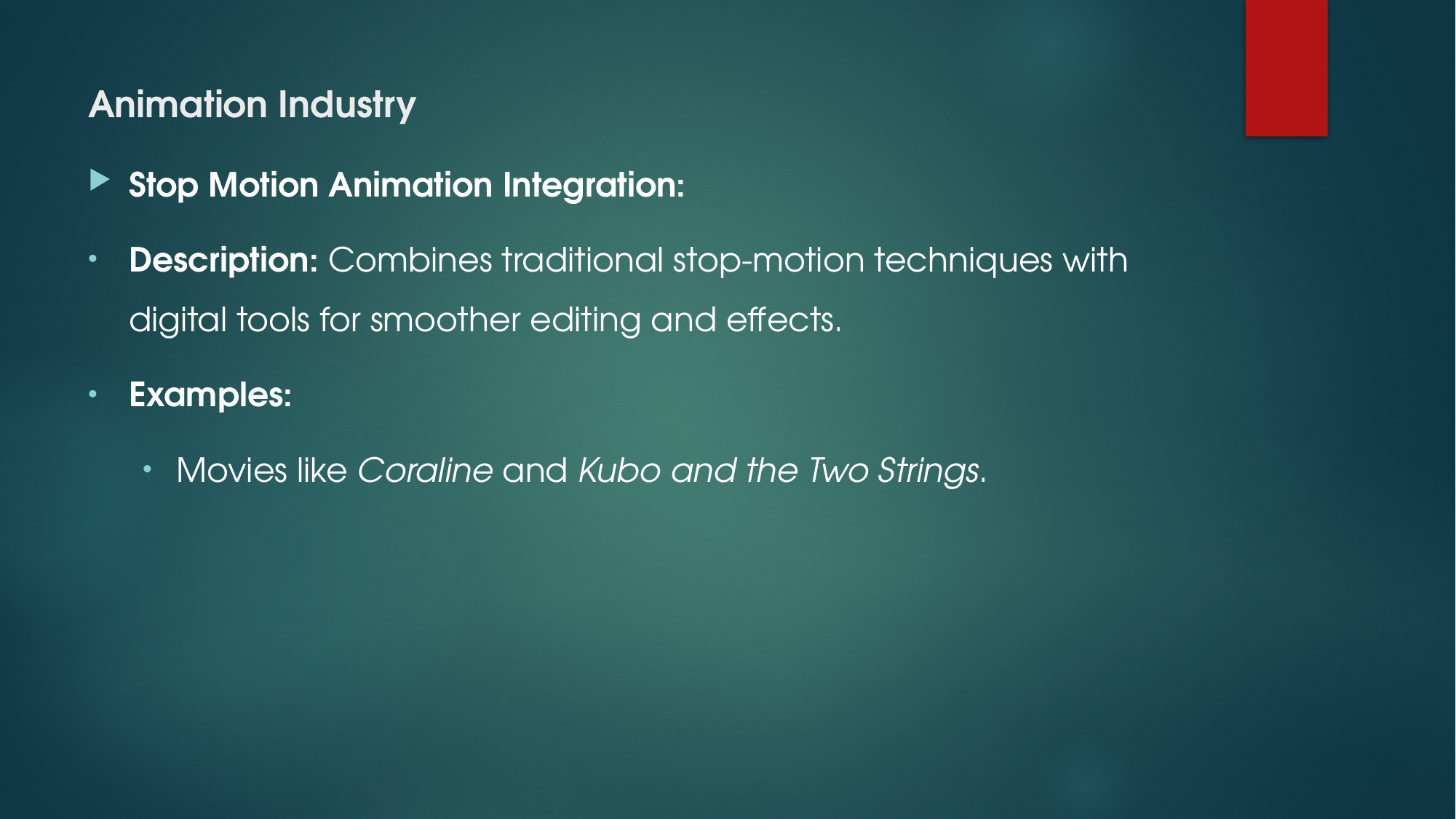

# Animation Industry
Stop Motion Animation Integration:
Description: Combines traditional stop-motion techniques with digital tools for smoother editing and effects.
Examples:
Movies like Coraline and Kubo and the Two Strings.